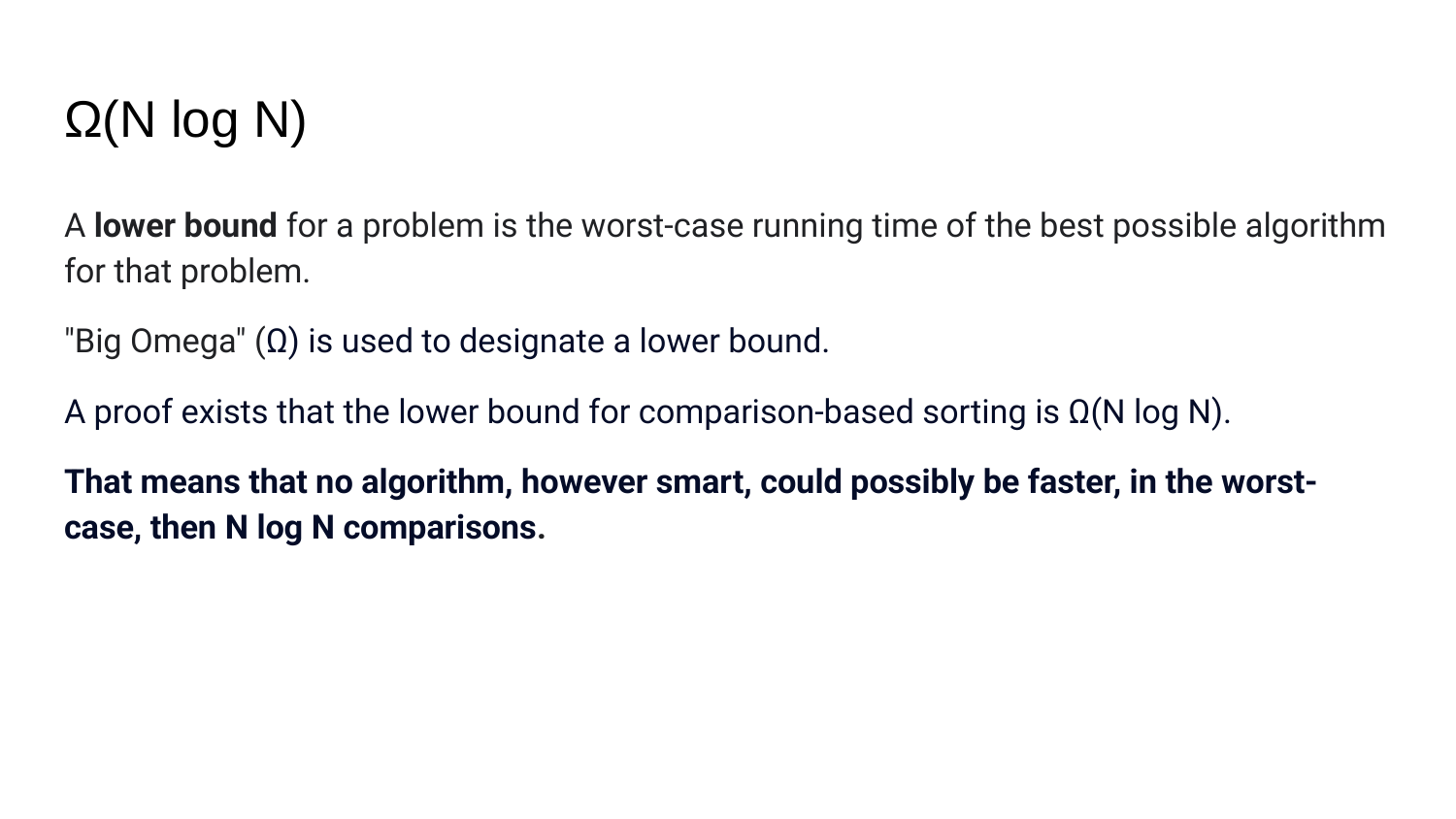

# Ω(N log N)
A lower bound for a problem is the worst-case running time of the best possible algorithm for that problem.
"Big Omega" (Ω) is used to designate a lower bound.
A proof exists that the lower bound for comparison-based sorting is Ω(N log N).
That means that no algorithm, however smart, could possibly be faster, in the worst-case, then N log N comparisons.